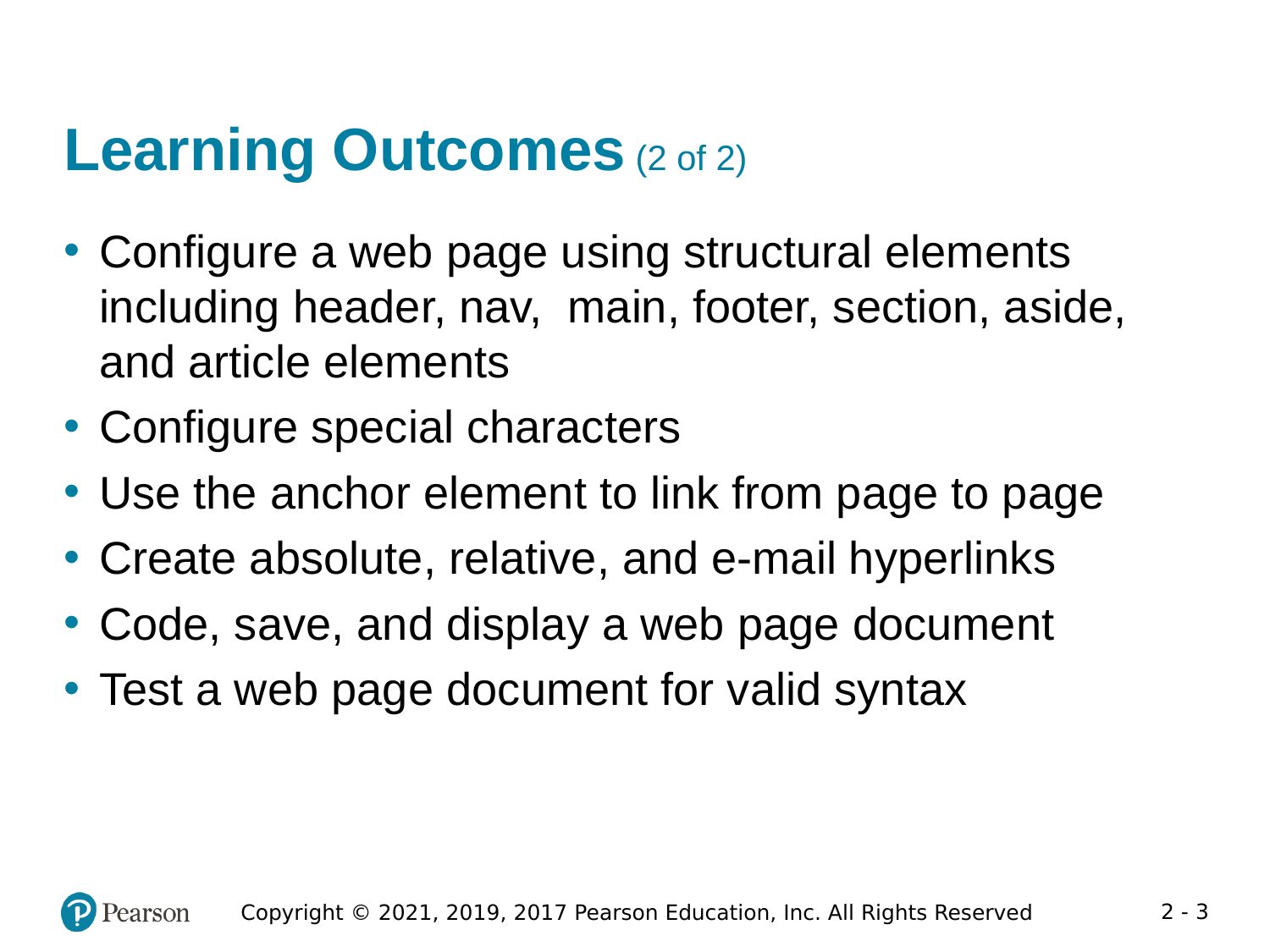

# Learning Outcomes (2 of 2)
Configure a web page using structural elements including header, nav,  main, footer, section, aside, and article elements
Configure special characters
Use the anchor element to link from page to page
Create absolute, relative, and e-mail hyperlinks
Code, save, and display a web page document
Test a web page document for valid syntax